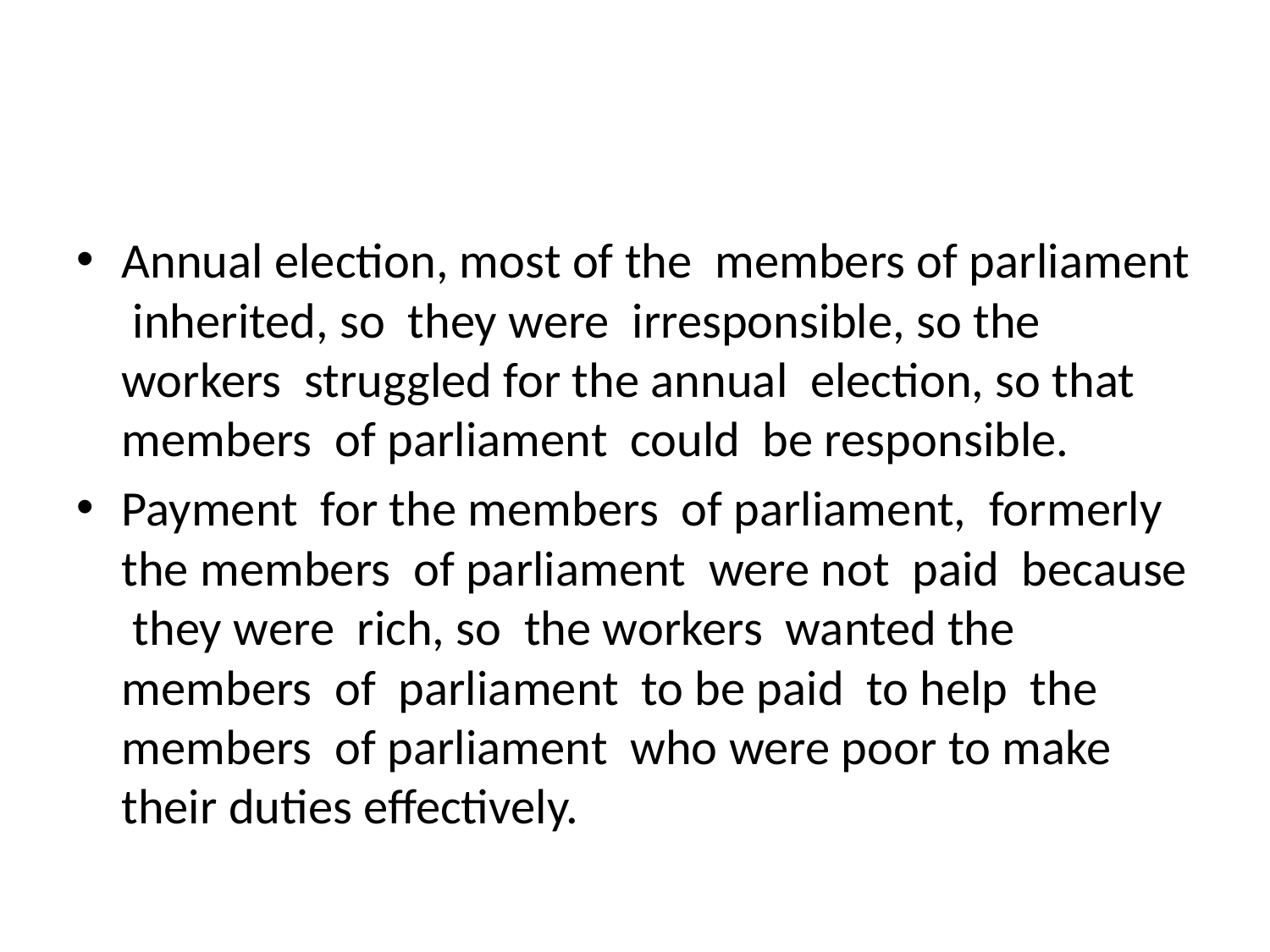

#
Annual election, most of the  members of parliament  inherited, so  they were  irresponsible, so the  workers  struggled for the annual  election, so that  members  of parliament  could  be responsible.
Payment  for the members  of parliament,  formerly  the members  of parliament  were not  paid  because  they were  rich, so  the workers  wanted the  members  of  parliament  to be paid  to help  the members  of parliament  who were poor to make their duties effectively.